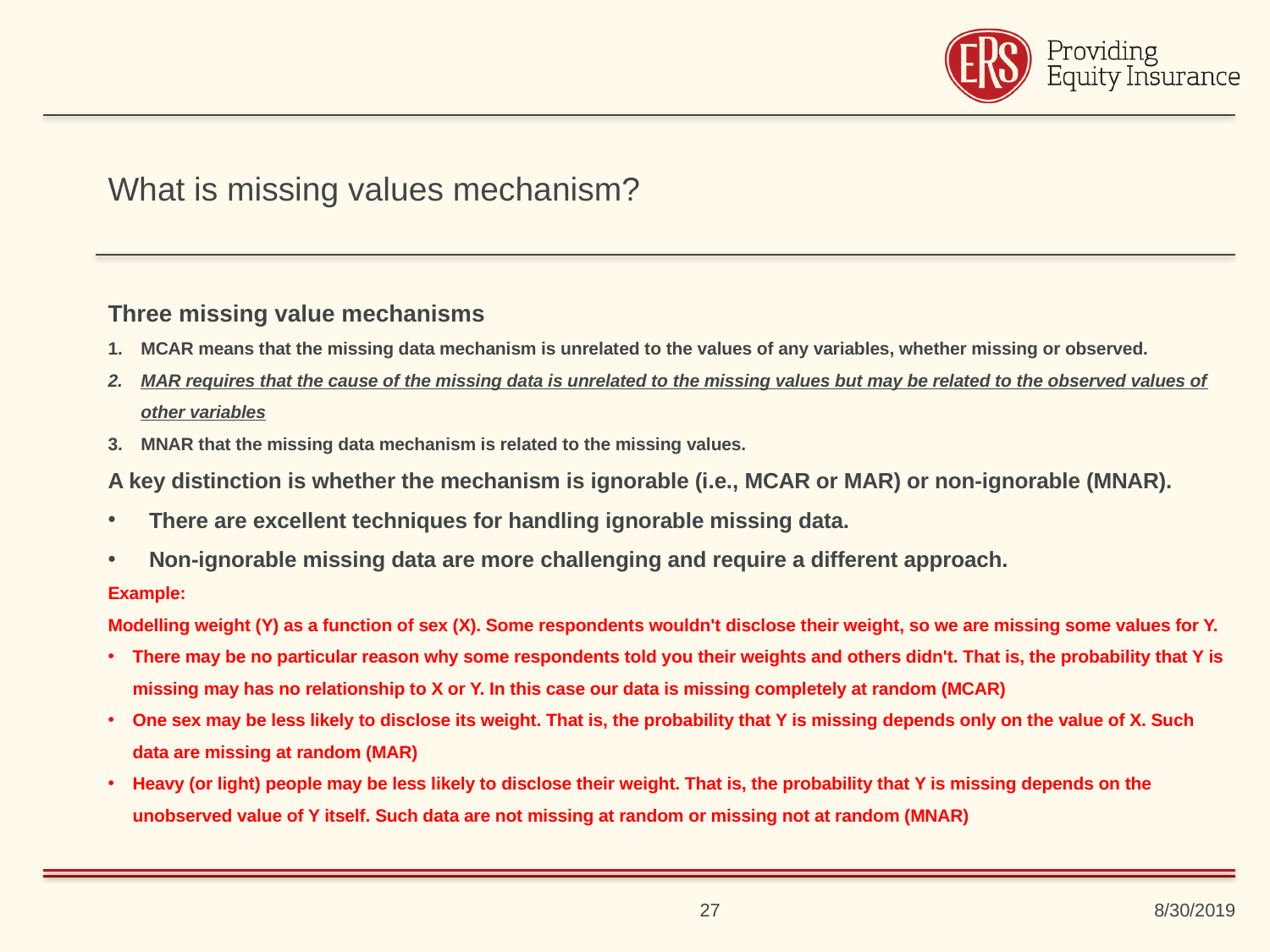

# What is missing values mechanism?
Three missing value mechanisms
MCAR means that the missing data mechanism is unrelated to the values of any variables, whether missing or observed.
MAR requires that the cause of the missing data is unrelated to the missing values but may be related to the observed values of other variables
MNAR that the missing data mechanism is related to the missing values.
A key distinction is whether the mechanism is ignorable (i.e., MCAR or MAR) or non-ignorable (MNAR).
There are excellent techniques for handling ignorable missing data.
Non-ignorable missing data are more challenging and require a different approach.
Example:
Modelling weight (Y) as a function of sex (X). Some respondents wouldn't disclose their weight, so we are missing some values for Y.
There may be no particular reason why some respondents told you their weights and others didn't. That is, the probability that Y is missing may has no relationship to X or Y. In this case our data is missing completely at random (MCAR)
One sex may be less likely to disclose its weight. That is, the probability that Y is missing depends only on the value of X. Such data are missing at random (MAR)
Heavy (or light) people may be less likely to disclose their weight. That is, the probability that Y is missing depends on the unobserved value of Y itself. Such data are not missing at random or missing not at random (MNAR)

27
8/30/2019